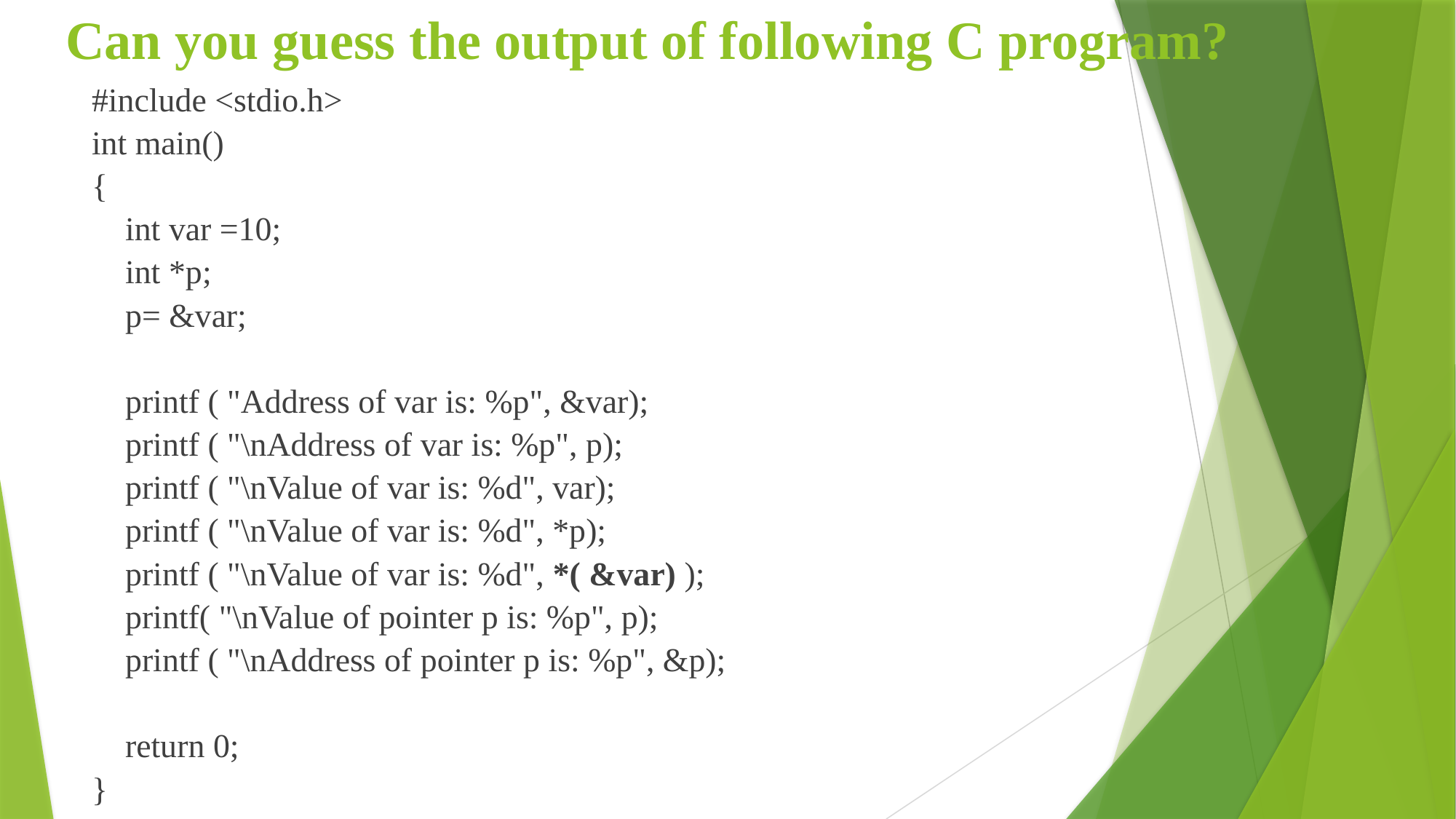

# Can you guess the output of following C program?
#include <stdio.h>
int main()
{
    int var =10;
    int *p;
    p= &var;

    printf ( "Address of var is: %p", &var);
    printf ( "\nAddress of var is: %p", p);
    printf ( "\nValue of var is: %d", var);
    printf ( "\nValue of var is: %d", *p);
    printf ( "\nValue of var is: %d", *( &var) );
    printf( "\nValue of pointer p is: %p", p);
    printf ( "\nAddress of pointer p is: %p", &p);

    return 0;
}